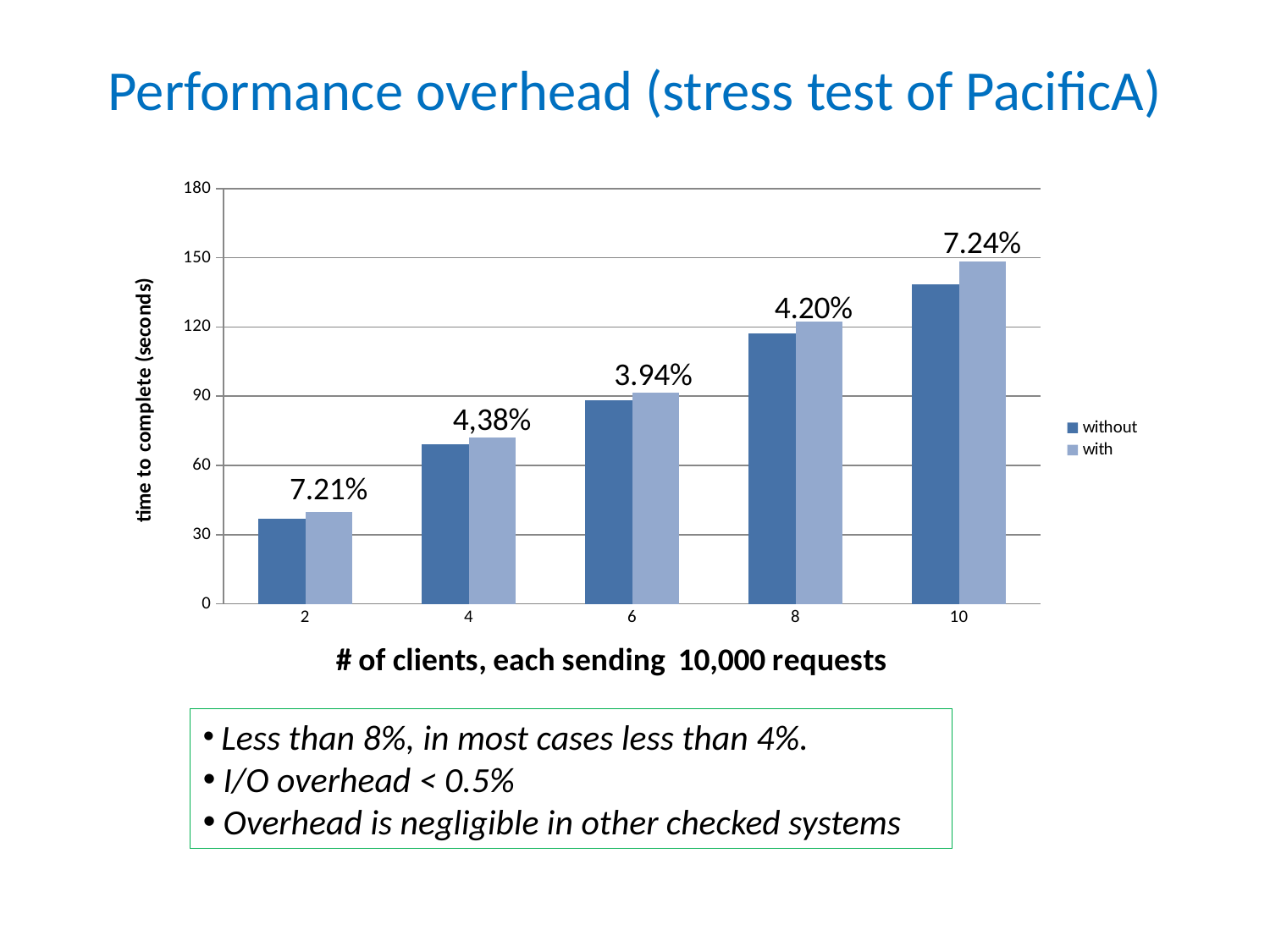

# Performance overhead (stress test of PacificA)

### Chart

| Category | without | with |
|---|---|---|
| 2.0 | 37.04725 | 39.71850000000001 |
| 4.0 | 68.98425000000044 | 72.006125 |
| 6.0 | 88.22715384615384 | 91.6994615384609 |
| 8.0 | 117.2417083333333 | 122.1702083333328 |
| 10.0 | 138.5455 | 148.57835 |
 Less than 8%, in most cases less than 4%.
 I/O overhead < 0.5%
 Overhead is negligible in other checked systems